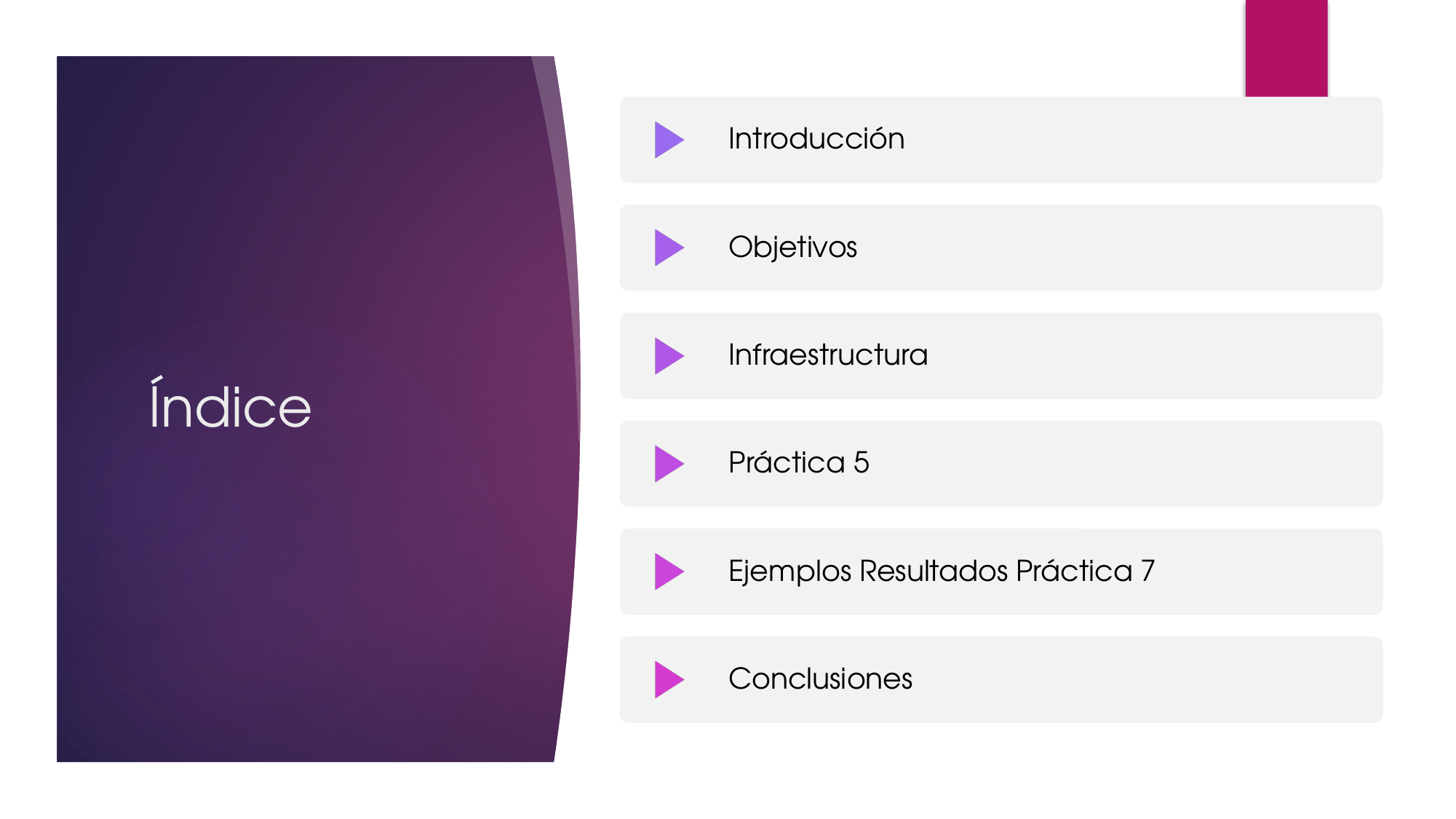

Introducción
Objetivos
Infraestructura
Práctica 5
Ejemplos Resultados Práctica 7
Conclusiones
# Índice